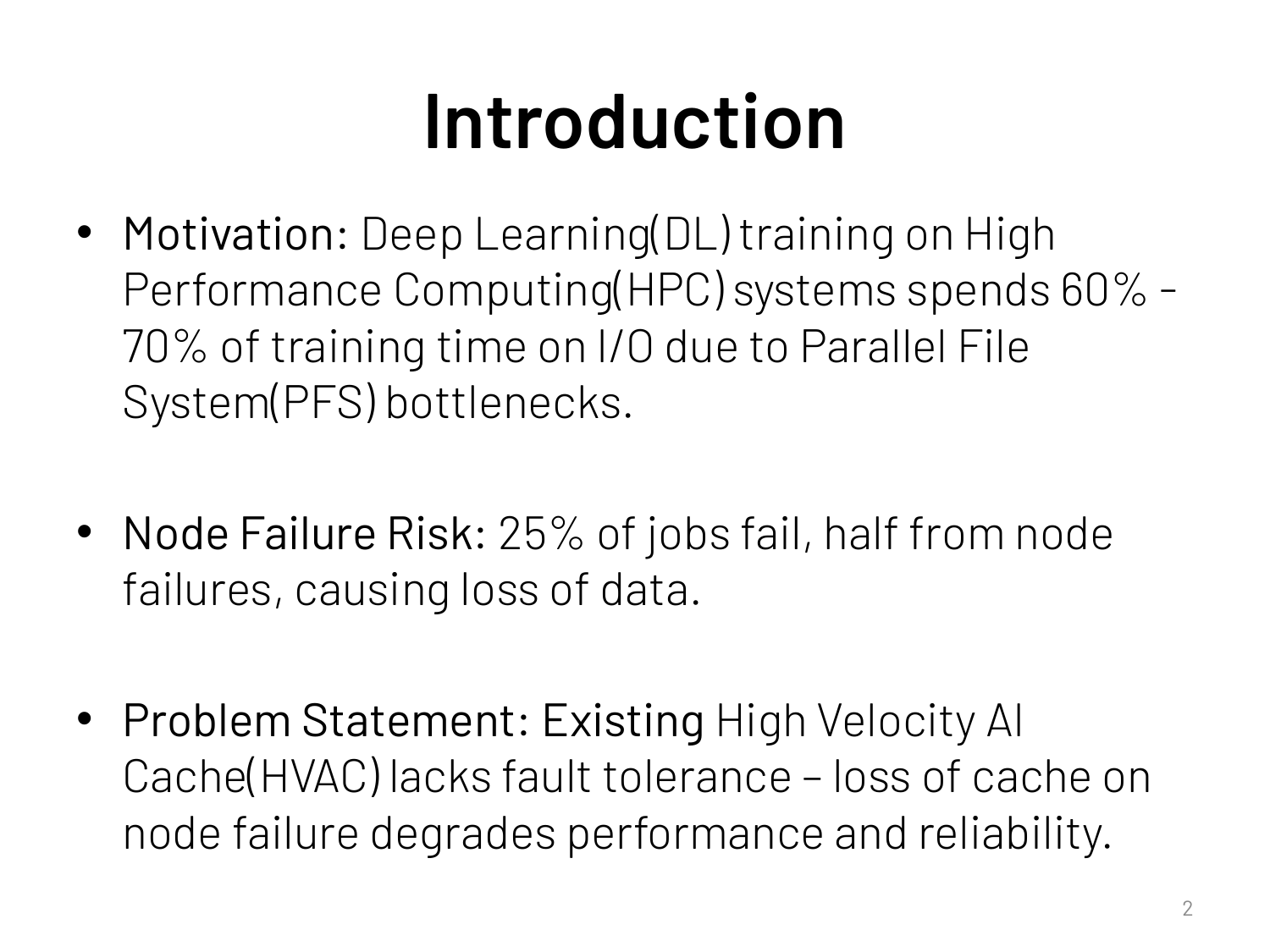

# Introduction
Motivation: Deep Learning(DL) training on High Performance Computing(HPC) systems spends 60% - 70% of training time on I/O due to Parallel File System(PFS) bottlenecks.

Node Failure Risk: 25% of jobs fail, half from node failures, causing loss of data.

Problem Statement: Existing High Velocity AI Cache(HVAC) lacks fault tolerance – loss of cache on node failure degrades performance and reliability.
2